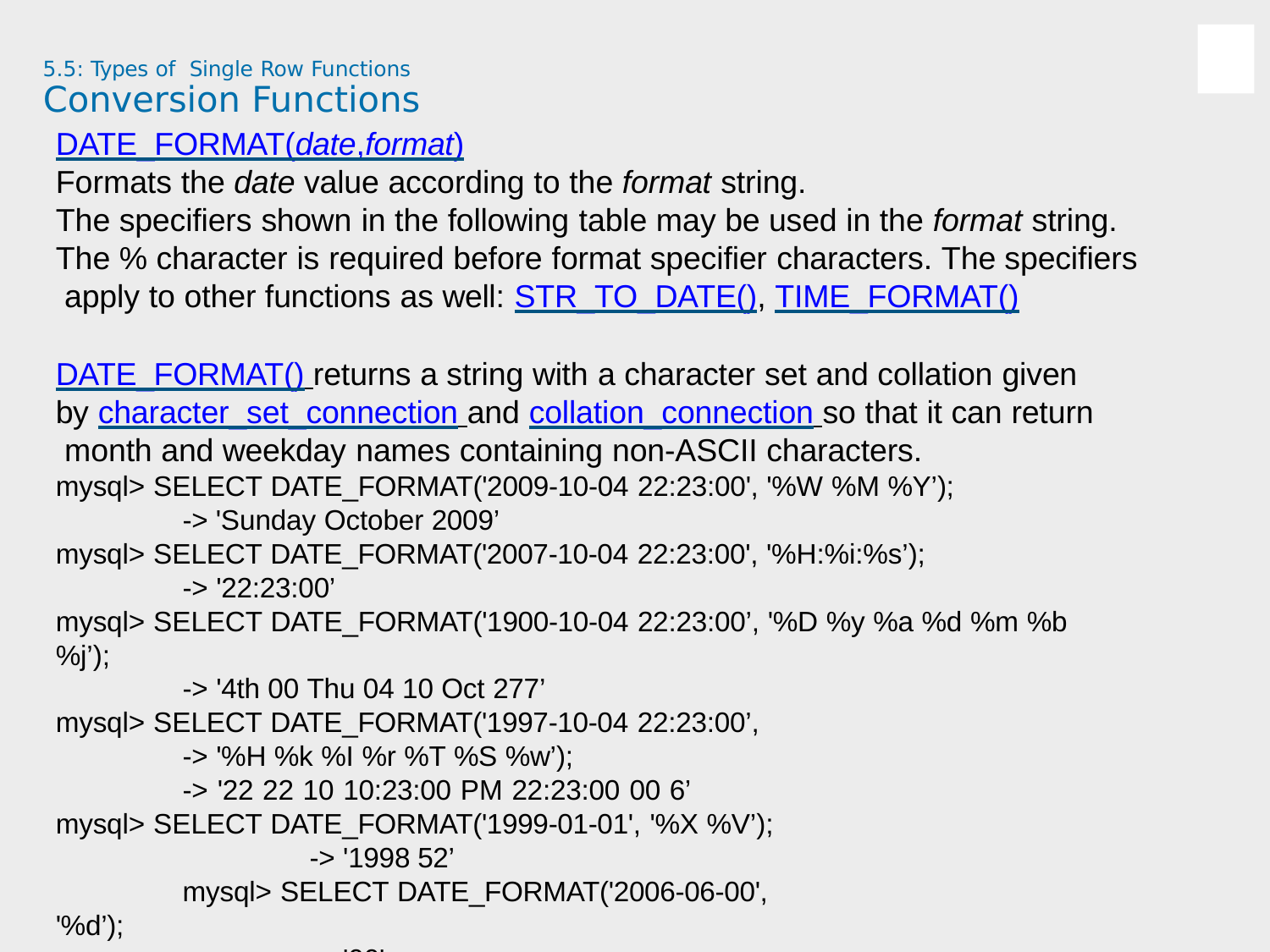

5.5: Types of Single Row Functions
# Conversion Functions
DATE_FORMAT(date,format)
Formats the date value according to the format string.
The specifiers shown in the following table may be used in the format string.  The % character is required before format specifier characters. The specifiers  apply to other functions as well: STR_TO_DATE(), TIME_FORMAT()

DATE_FORMAT() returns a string with a character set and collation given  by character_set_connection and collation_connection so that it can return  month and weekday names containing non-ASCII characters.
mysql> SELECT DATE_FORMAT('2009-10-04 22:23:00', '%W %M %Y’);
-> 'Sunday October 2009’
mysql> SELECT DATE_FORMAT('2007-10-04 22:23:00', '%H:%i:%s’);
-> '22:23:00’
mysql> SELECT DATE_FORMAT('1900-10-04 22:23:00’, '%D %y %a %d %m %b %j’);
-> '4th 00 Thu 04 10 Oct 277’
mysql> SELECT DATE_FORMAT('1997-10-04 22:23:00’,
-> '%H %k %I %r %T %S %w’);
-> '22 22 10 10:23:00 PM 22:23:00 00 6’  mysql> SELECT DATE_FORMAT('1999-01-01', '%X %V’);
-> '1998 52’
mysql> SELECT DATE_FORMAT('2006-06-00', '%d’);
-> '00'